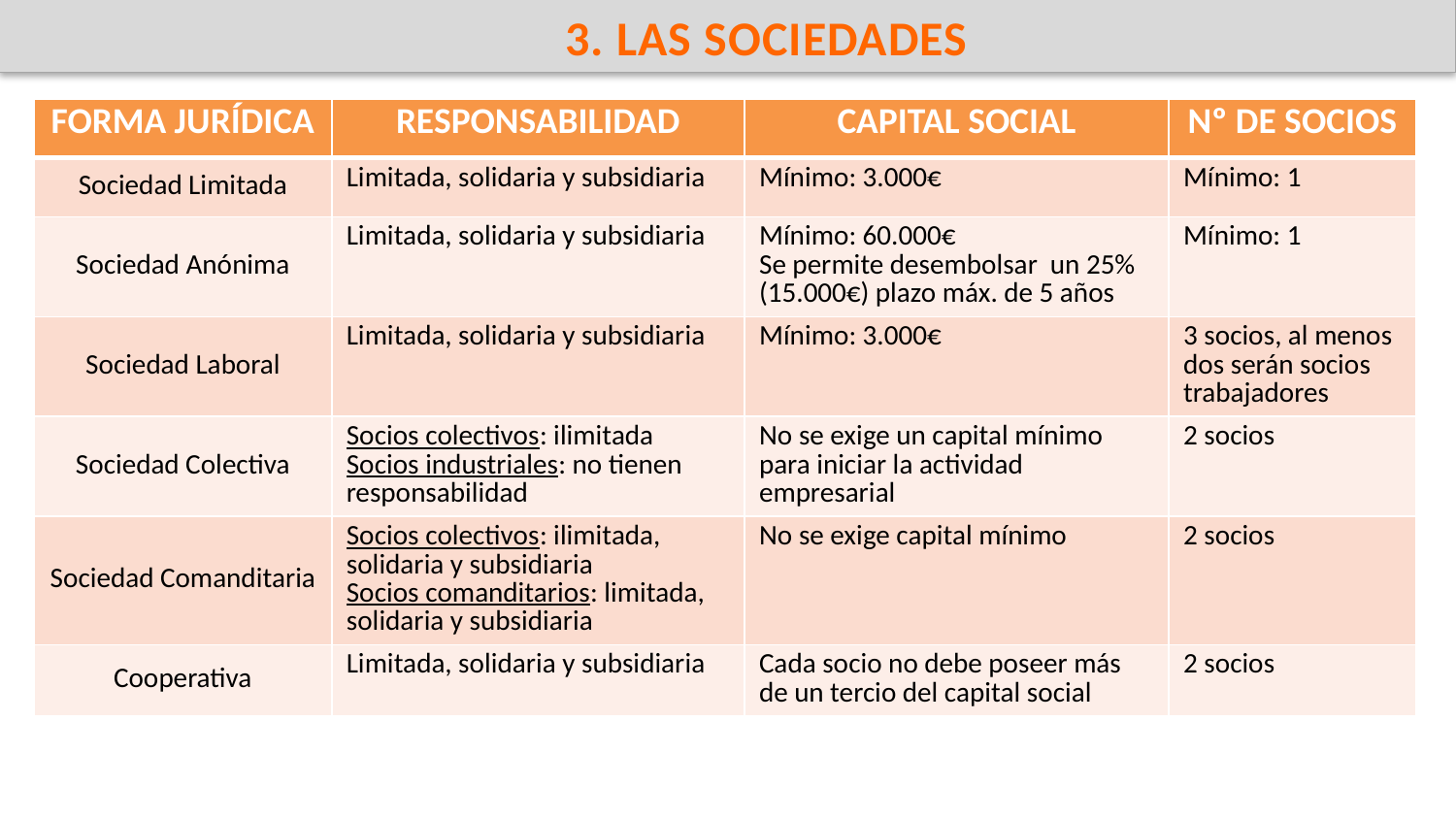

3. LAS SOCIEDADES

| FORMA JURÍDICA | RESPONSABILIDAD | CAPITAL SOCIAL | Nº DE SOCIOS |
| --- | --- | --- | --- |
| Sociedad Limitada | Limitada, solidaria y subsidiaria | Mínimo: 3.000€ | Mínimo: 1 |
| Sociedad Anónima | Limitada, solidaria y subsidiaria | Mínimo: 60.000€ Se permite desembolsar un 25% (15.000€) plazo máx. de 5 años | Mínimo: 1 |
| Sociedad Laboral | Limitada, solidaria y subsidiaria | Mínimo: 3.000€ | 3 socios, al menos dos serán socios trabajadores |
| Sociedad Colectiva | Socios colectivos: ilimitada Socios industriales: no tienen responsabilidad | No se exige un capital mínimo para iniciar la actividad empresarial | 2 socios |
| Sociedad Comanditaria | Socios colectivos: ilimitada, solidaria y subsidiaria Socios comanditarios: limitada, solidaria y subsidiaria | No se exige capital mínimo | 2 socios |
| Cooperativa | Limitada, solidaria y subsidiaria | Cada socio no debe poseer más de un tercio del capital social | 2 socios |